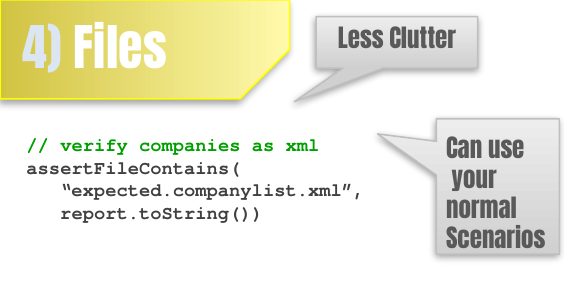

4) Files

Less Clutter

// verify companies as xml
assertFileContains(
   “expected.companylist.xml”,
   report.toString())

Can use
 your normal
Scenarios